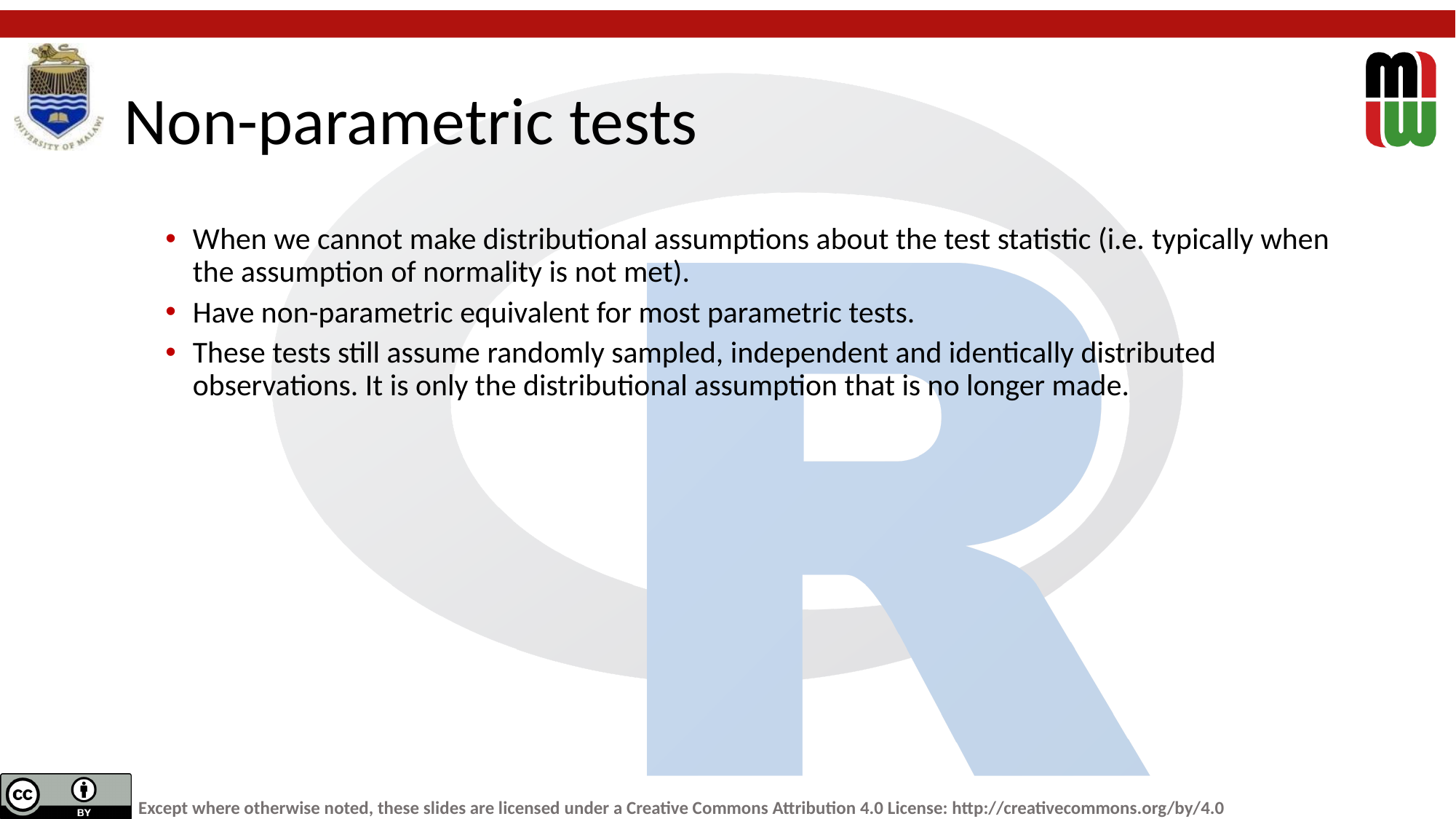

# Non-parametric tests
When we cannot make distributional assumptions about the test statistic (i.e. typically when the assumption of normality is not met).
Have non-parametric equivalent for most parametric tests.
These tests still assume randomly sampled, independent and identically distributed observations. It is only the distributional assumption that is no longer made.